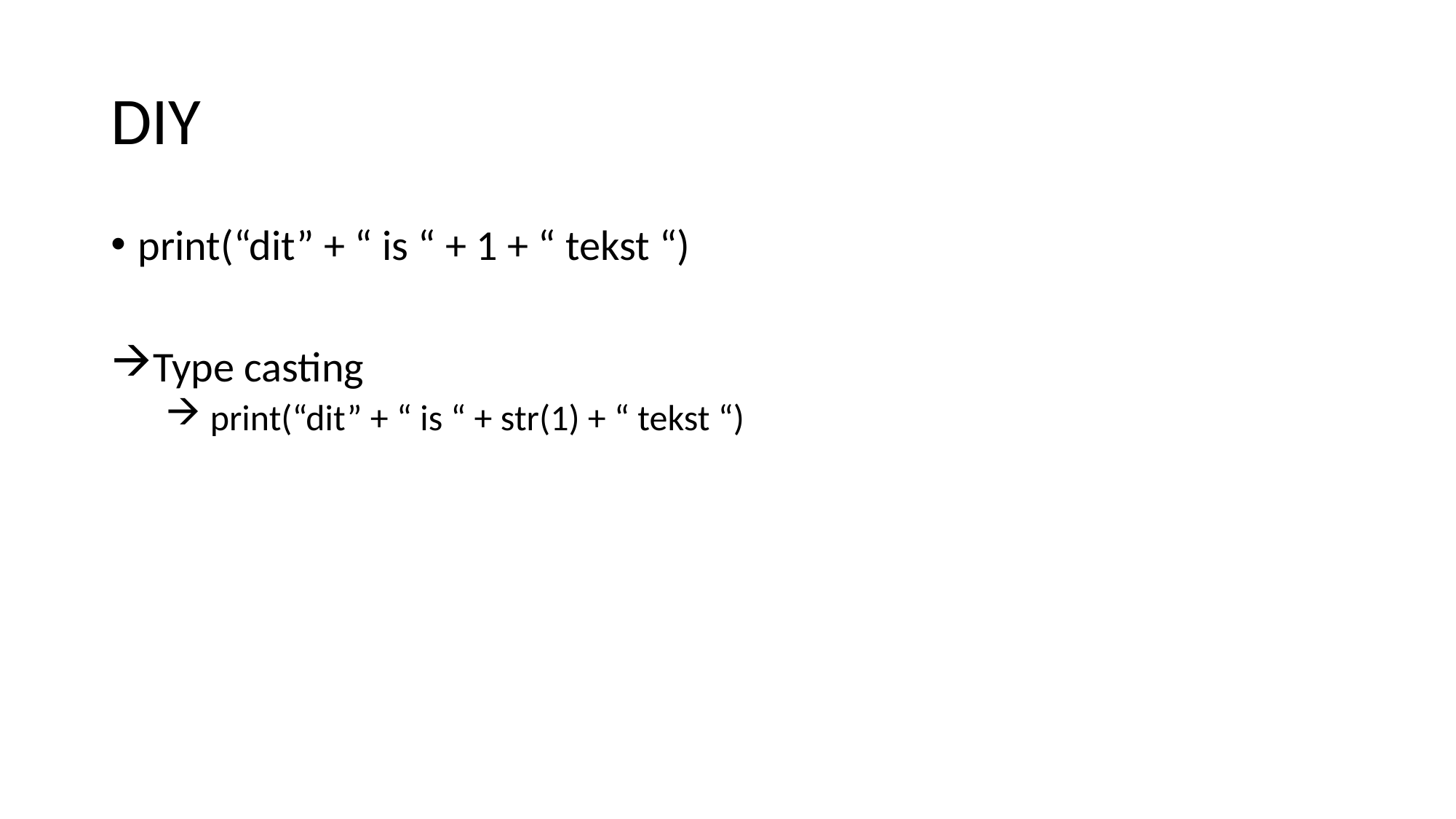

# DIY
print(“dit” + “ is “ + 1 + “ tekst “)

Type casting
 print(“dit” + “ is “ + str(1) + “ tekst “)